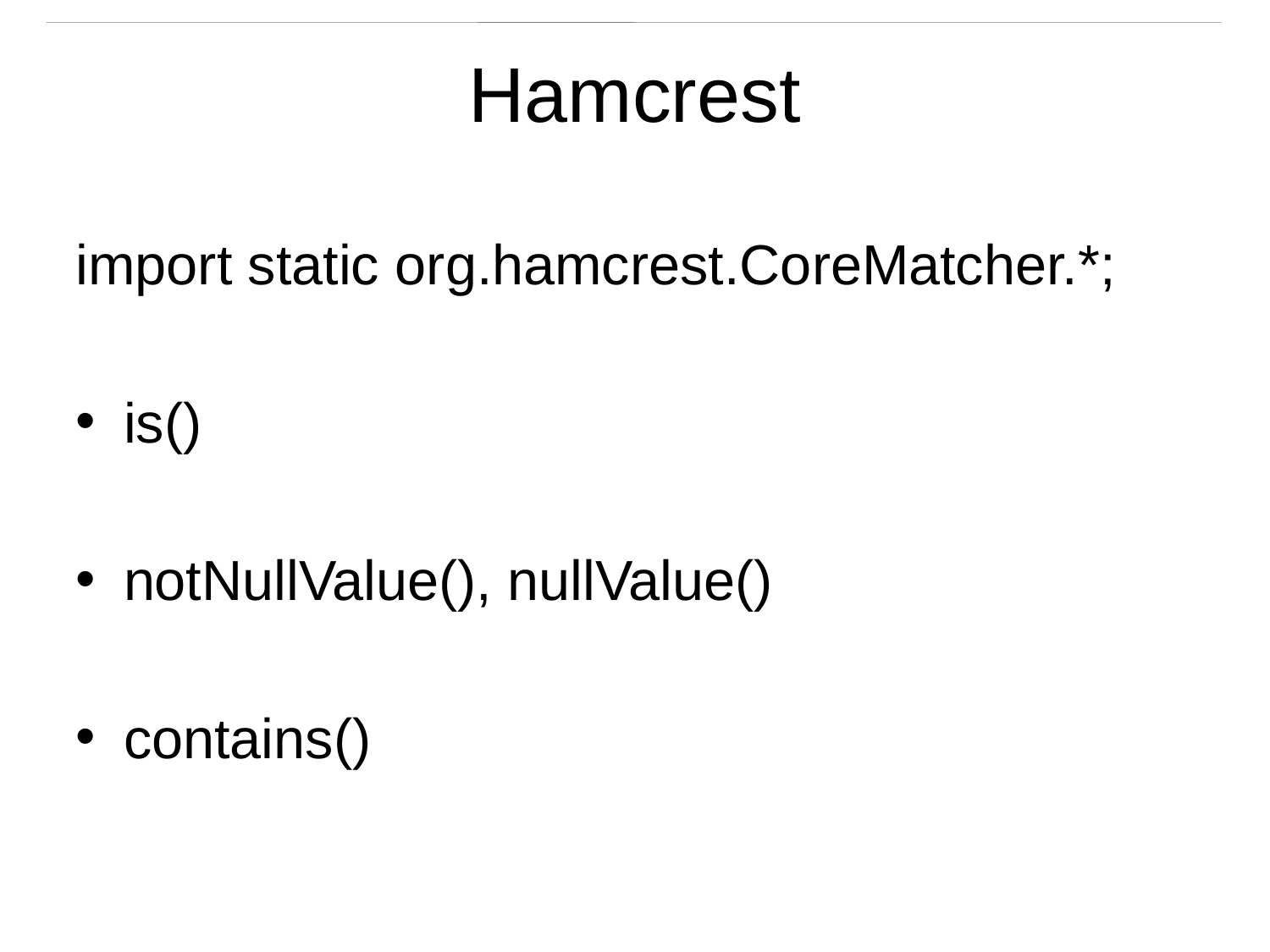

# Hamcrest
import static org.hamcrest.CoreMatcher.*;

is()

notNullValue(), nullValue()

contains()